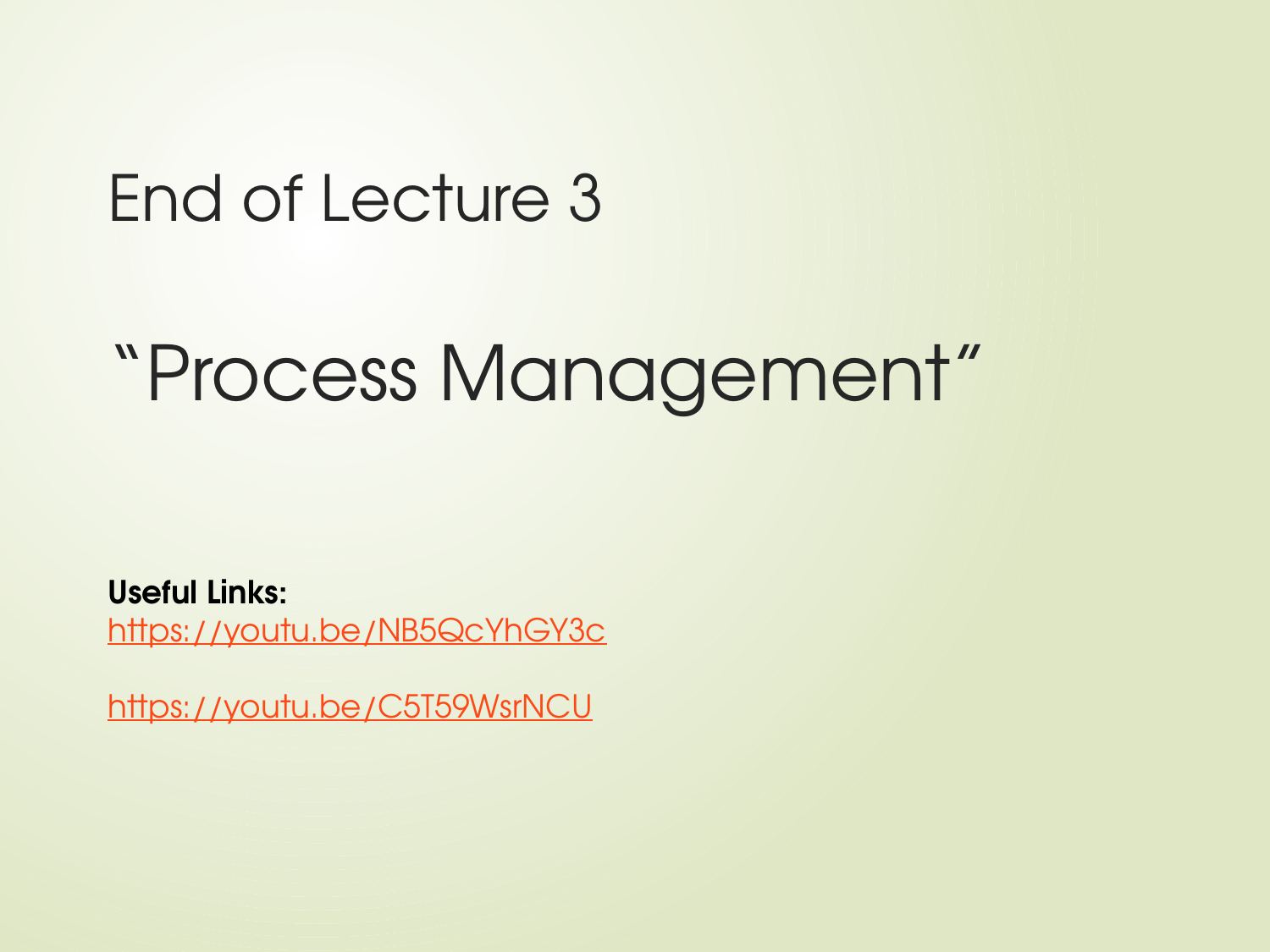

# End of Lecture 3 “Process Management”
Useful Links:
https://youtu.be/NB5QcYhGY3c

https://youtu.be/C5T59WsrNCU